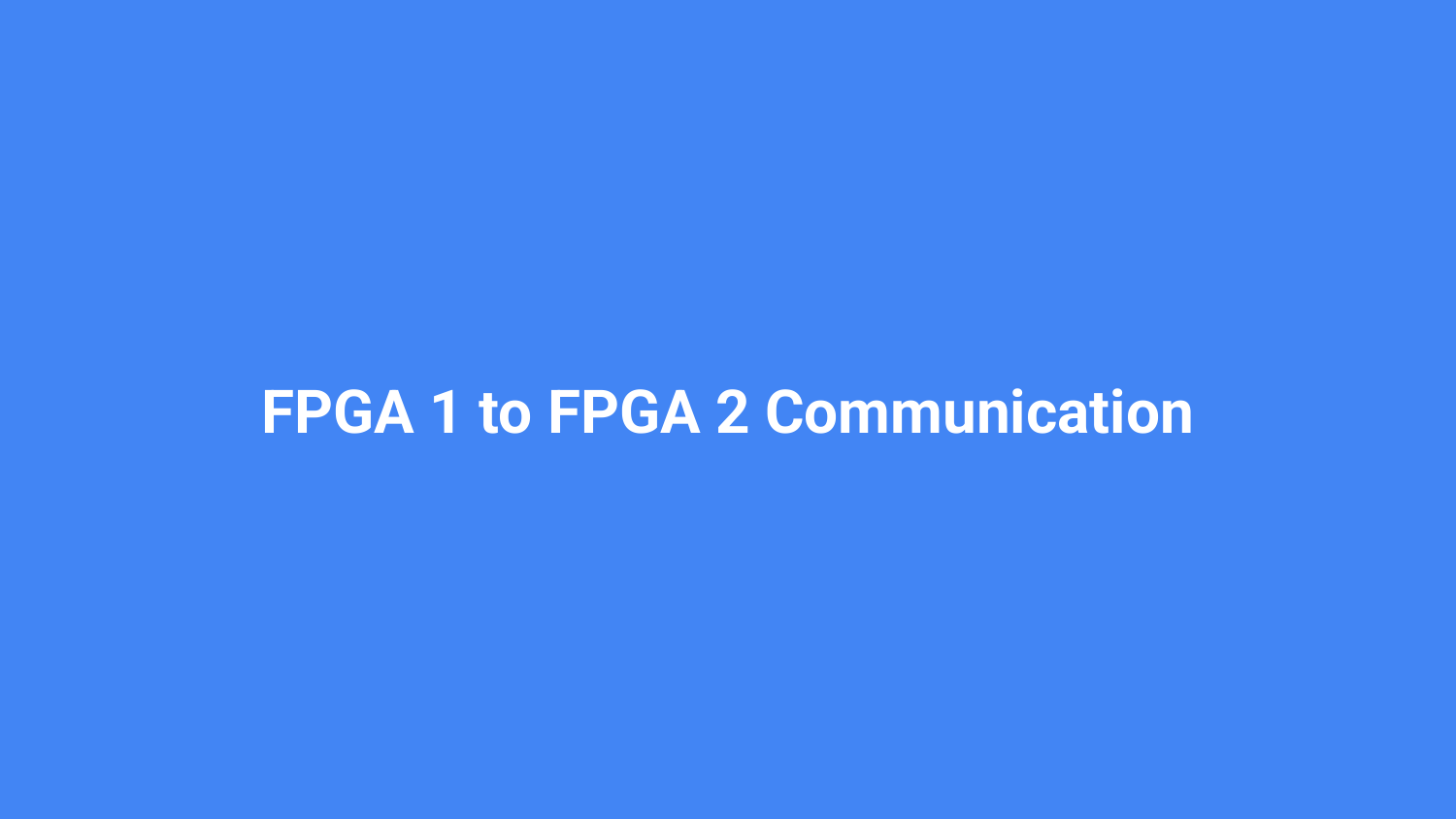

# FPGA 1 to FPGA 2 Communication